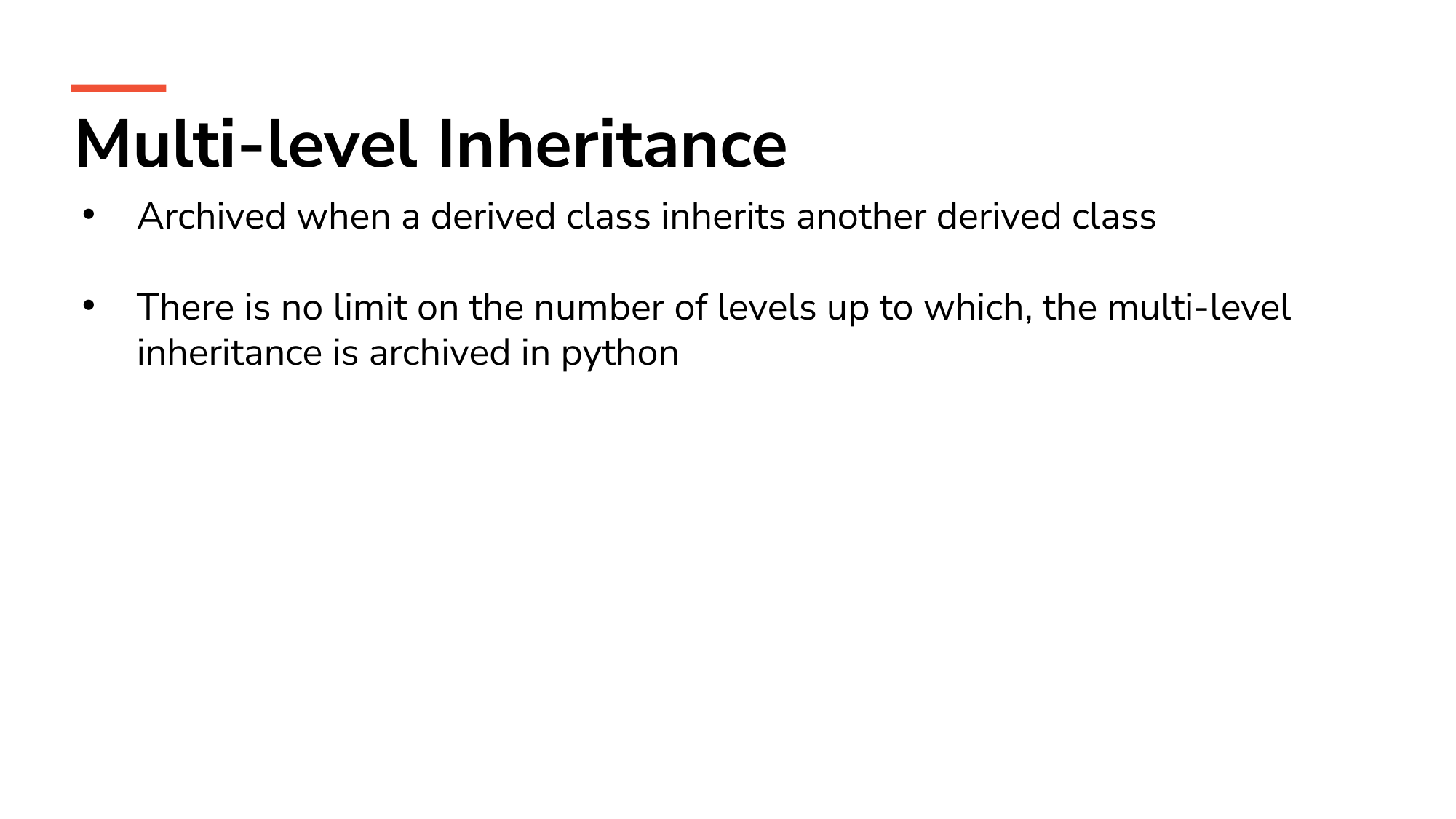

Multi-level Inheritance
Archived when a derived class inherits another derived class

There is no limit on the number of levels up to which, the multi-level inheritance is archived in python